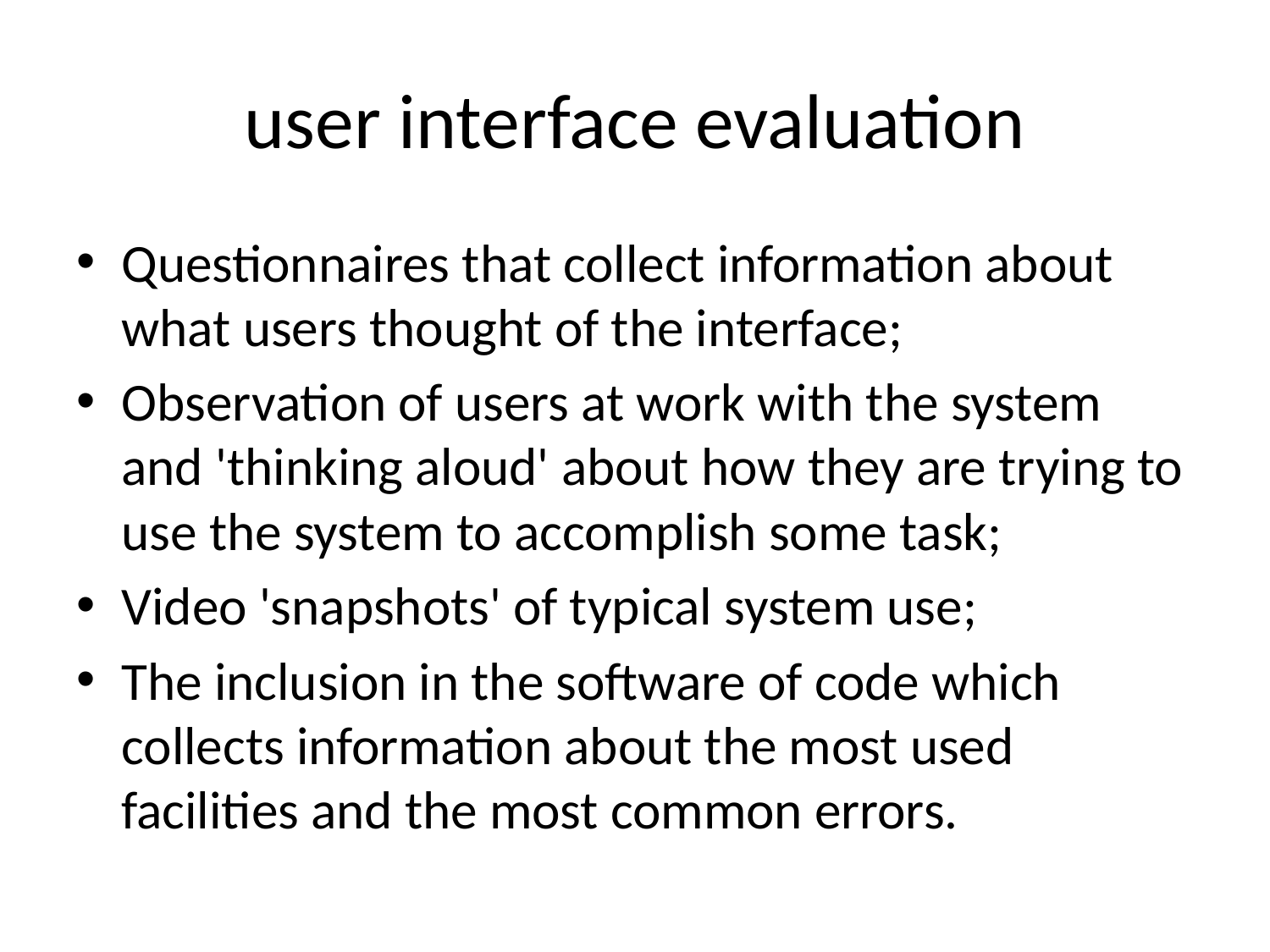

# user interface evaluation
Questionnaires that collect information about what users thought of the interface;
Observation of users at work with the system and 'thinking aloud' about how they are trying to use the system to accomplish some task;
Video 'snapshots' of typical system use;
The inclusion in the software of code which collects information about the most used facilities and the most common errors.